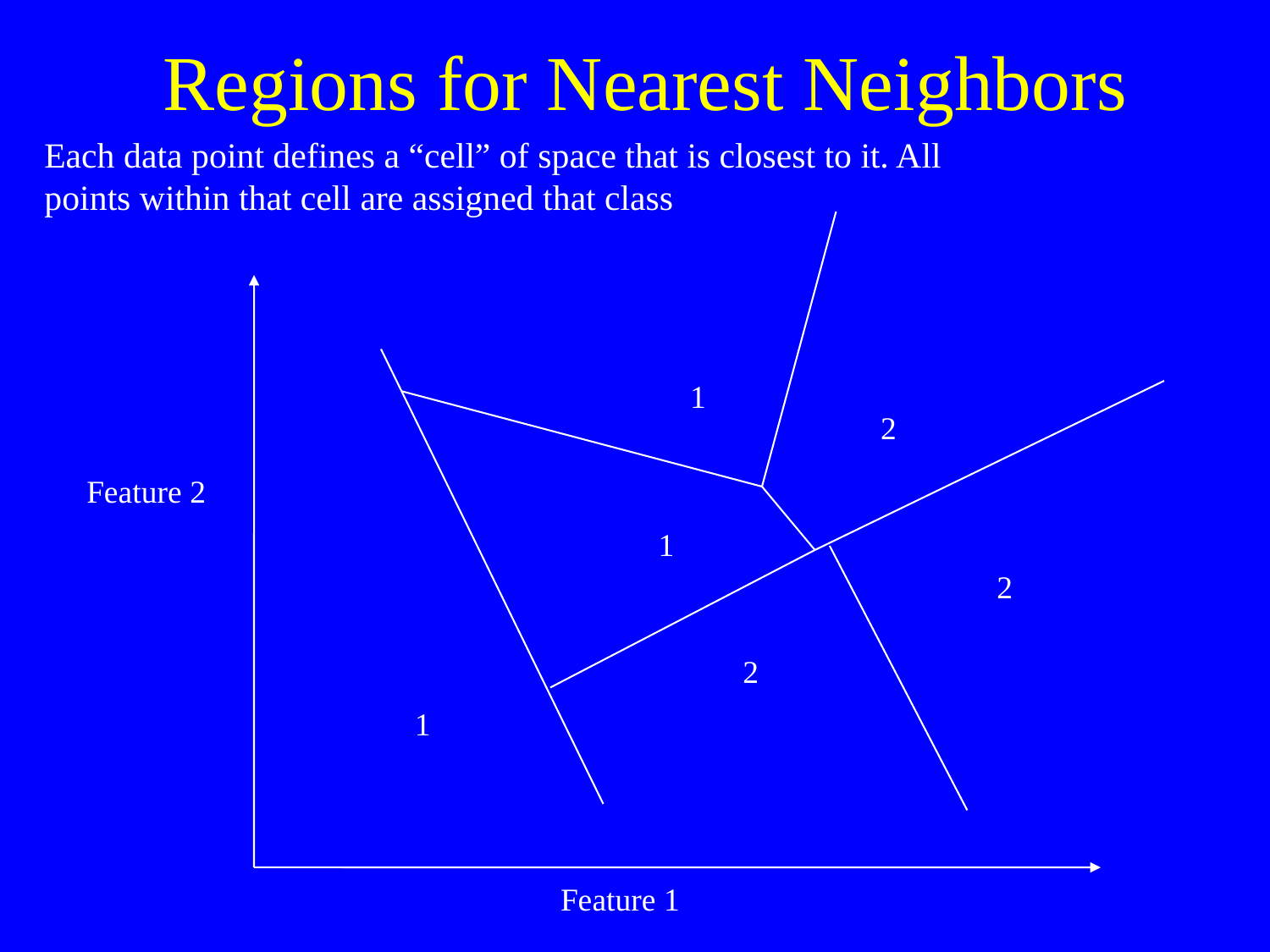

# Regions for Nearest Neighbors
Each data point defines a “cell” of space that is closest to it. All points within that cell are assigned that class

1

2
Feature 2

1

2
2
1

Feature 1